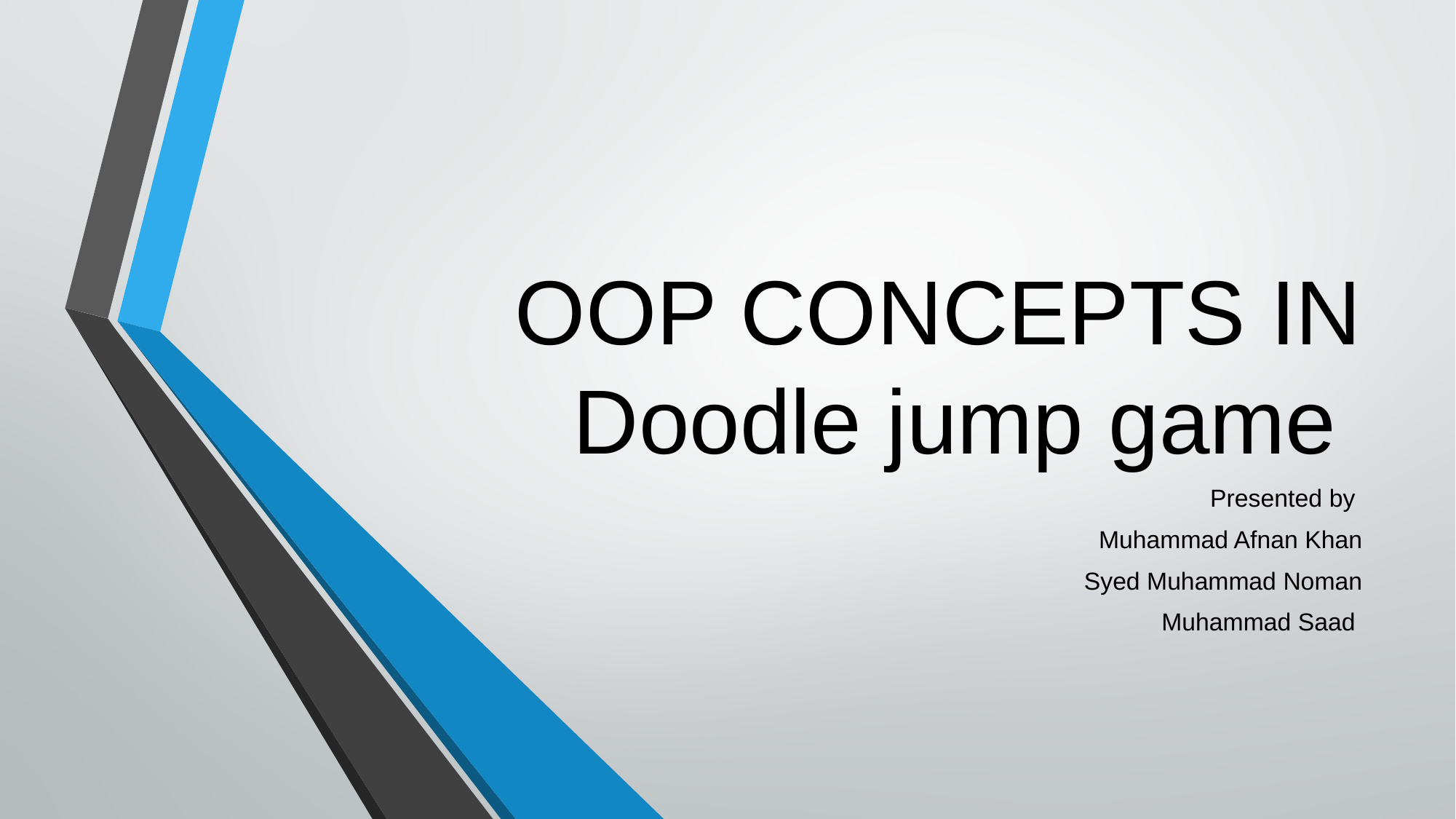

# OOP CONCEPTS IN Doodle jump game
Presented by
Muhammad Afnan Khan
Syed Muhammad Noman
Muhammad Saad